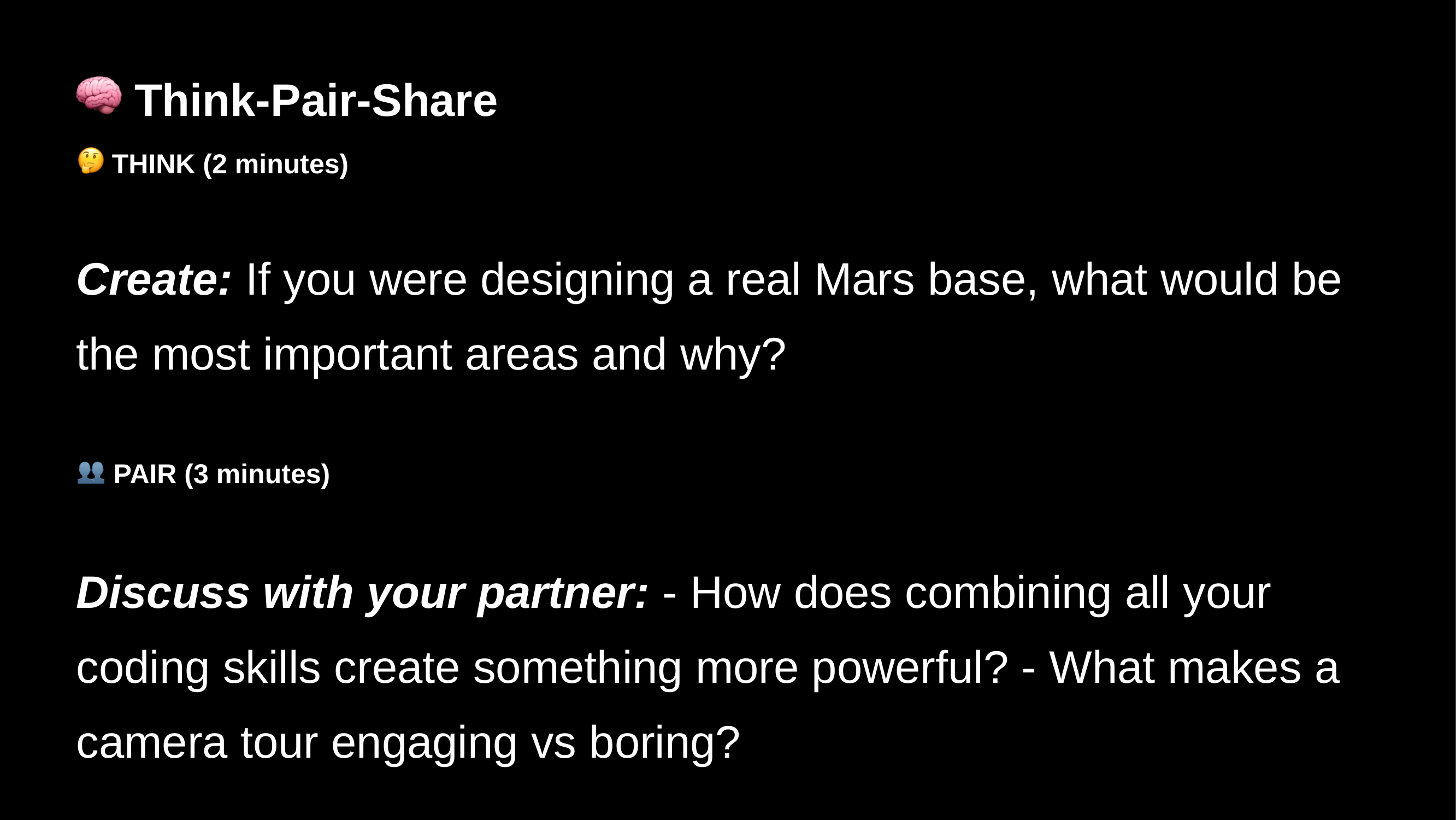

Think-Pair-Share

THINK (2 minutes)

Create: If you were designing a real Mars base, what would be the most important areas and why?
 PAIR (3 minutes)

Discuss with your partner: - How does combining all your coding skills create something more powerful? - What makes a camera tour engaging vs boring?